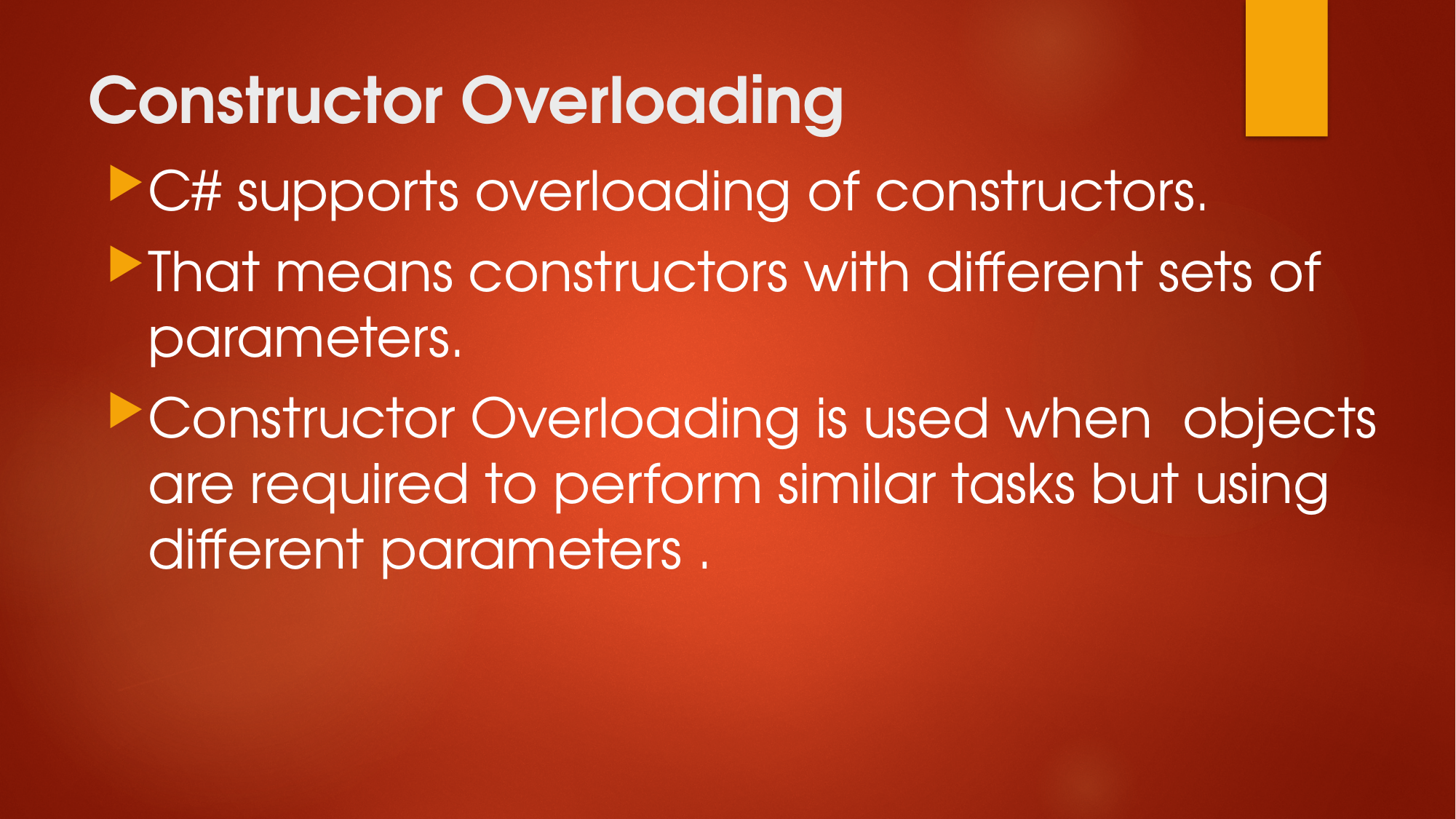

# Constructor Overloading
C# supports overloading of constructors.
That means constructors with different sets of parameters.
Constructor Overloading is used when  objects are required to perform similar tasks but using different parameters .